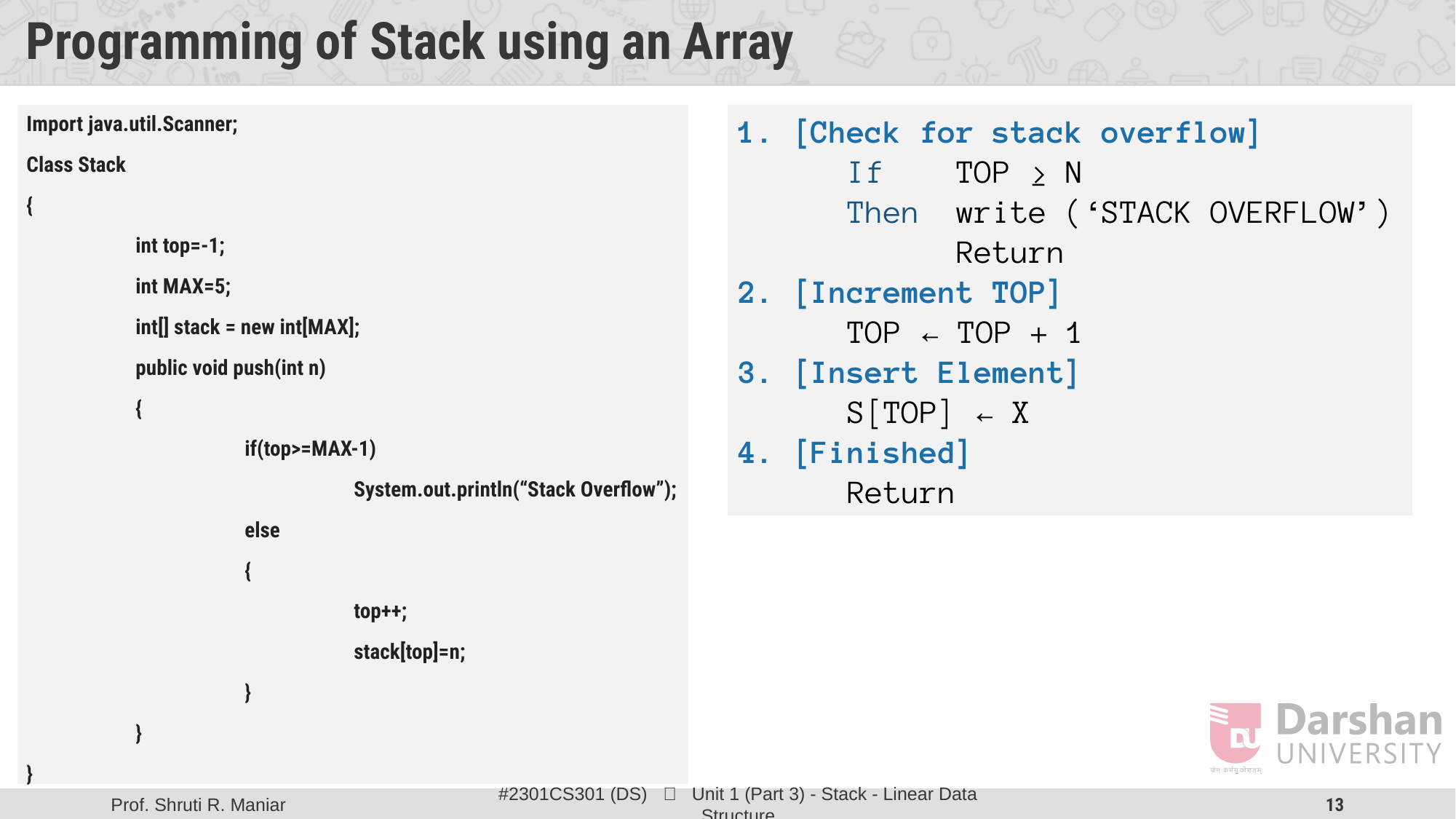

# Programming of Stack using an Array
Import java.util.Scanner;
Class Stack
{
	int top=-1;
	int MAX=5;
	int[] stack = new int[MAX];
	public void push(int n)
	{
		if(top>=MAX-1)
			System.out.println(“Stack Overflow”);
		else
		{
			top++;
			stack[top]=n;
		}
	}
}
1. [Check for stack overflow]
	If 	TOP ≥ N
	Then 	write (‘STACK OVERFLOW’)
		Return
2. [Increment TOP]
	TOP ← TOP + 1
3. [Insert Element]
	S[TOP] ← X
4. [Finished]
	Return